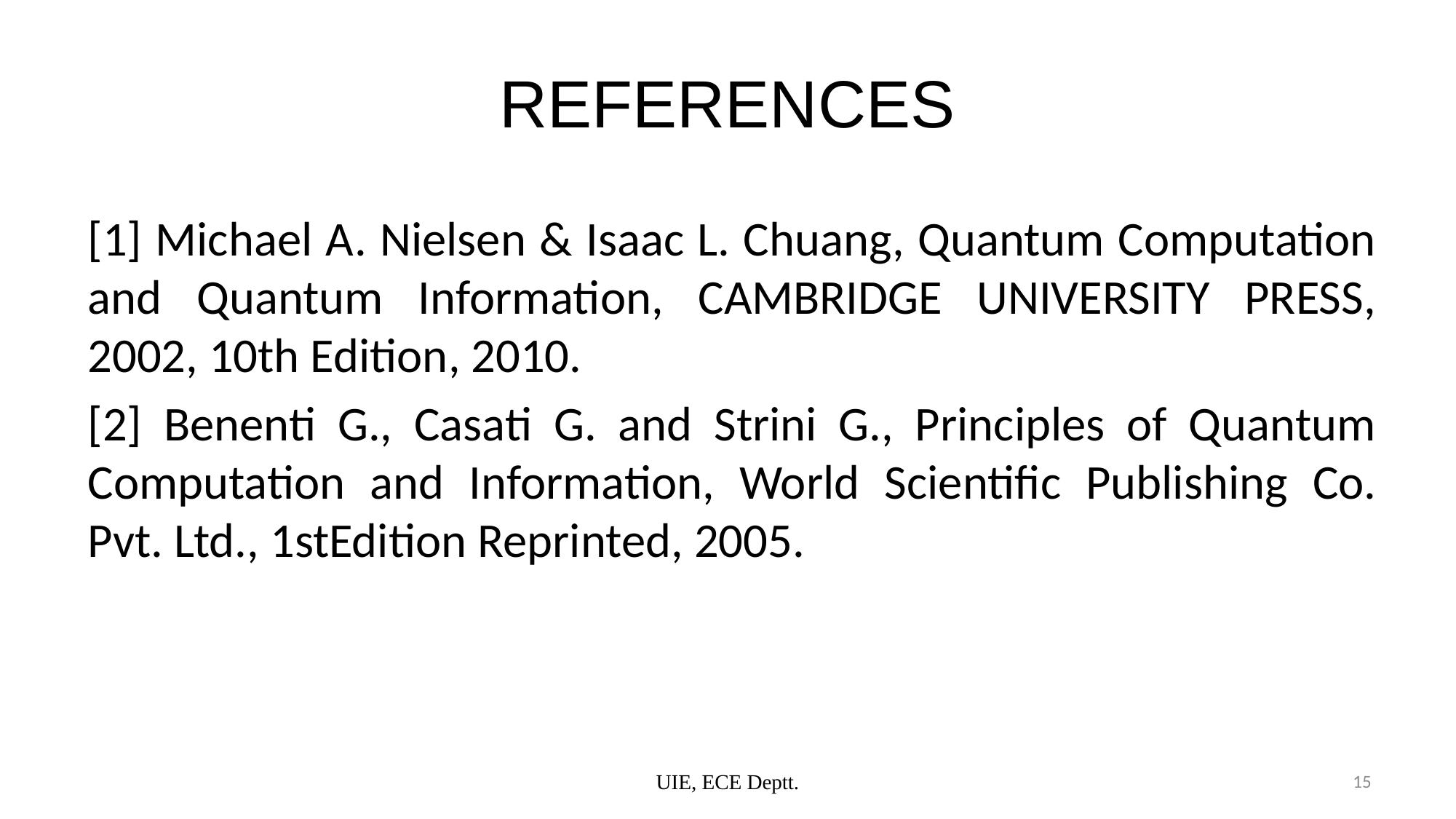

# REFERENCES
[1] Michael A. Nielsen & Isaac L. Chuang, Quantum Computation and Quantum Information, CAMBRIDGE UNIVERSITY PRESS, 2002, 10th Edition, 2010.
[2] Benenti G., Casati G. and Strini G., Principles of Quantum Computation and Information, World Scientific Publishing Co. Pvt. Ltd., 1stEdition Reprinted, 2005.
UIE, ECE Deptt.
15